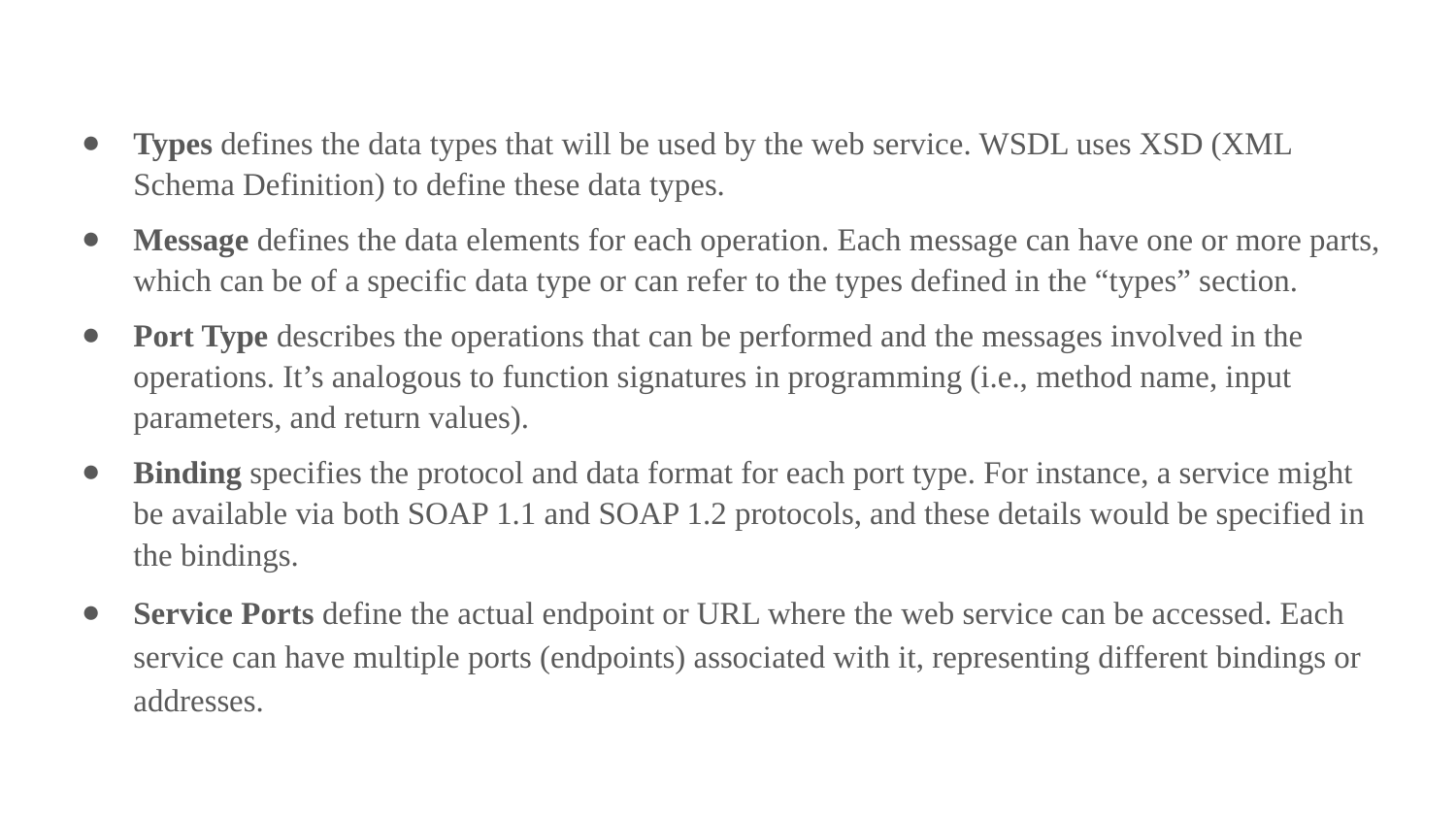

Types defines the data types that will be used by the web service. WSDL uses XSD (XML Schema Definition) to define these data types.
Message defines the data elements for each operation. Each message can have one or more parts, which can be of a specific data type or can refer to the types defined in the “types” section.
Port Type describes the operations that can be performed and the messages involved in the operations. It’s analogous to function signatures in programming (i.e., method name, input parameters, and return values).
Binding specifies the protocol and data format for each port type. For instance, a service might be available via both SOAP 1.1 and SOAP 1.2 protocols, and these details would be specified in the bindings.
Service Ports define the actual endpoint or URL where the web service can be accessed. Each service can have multiple ports (endpoints) associated with it, representing different bindings or addresses.